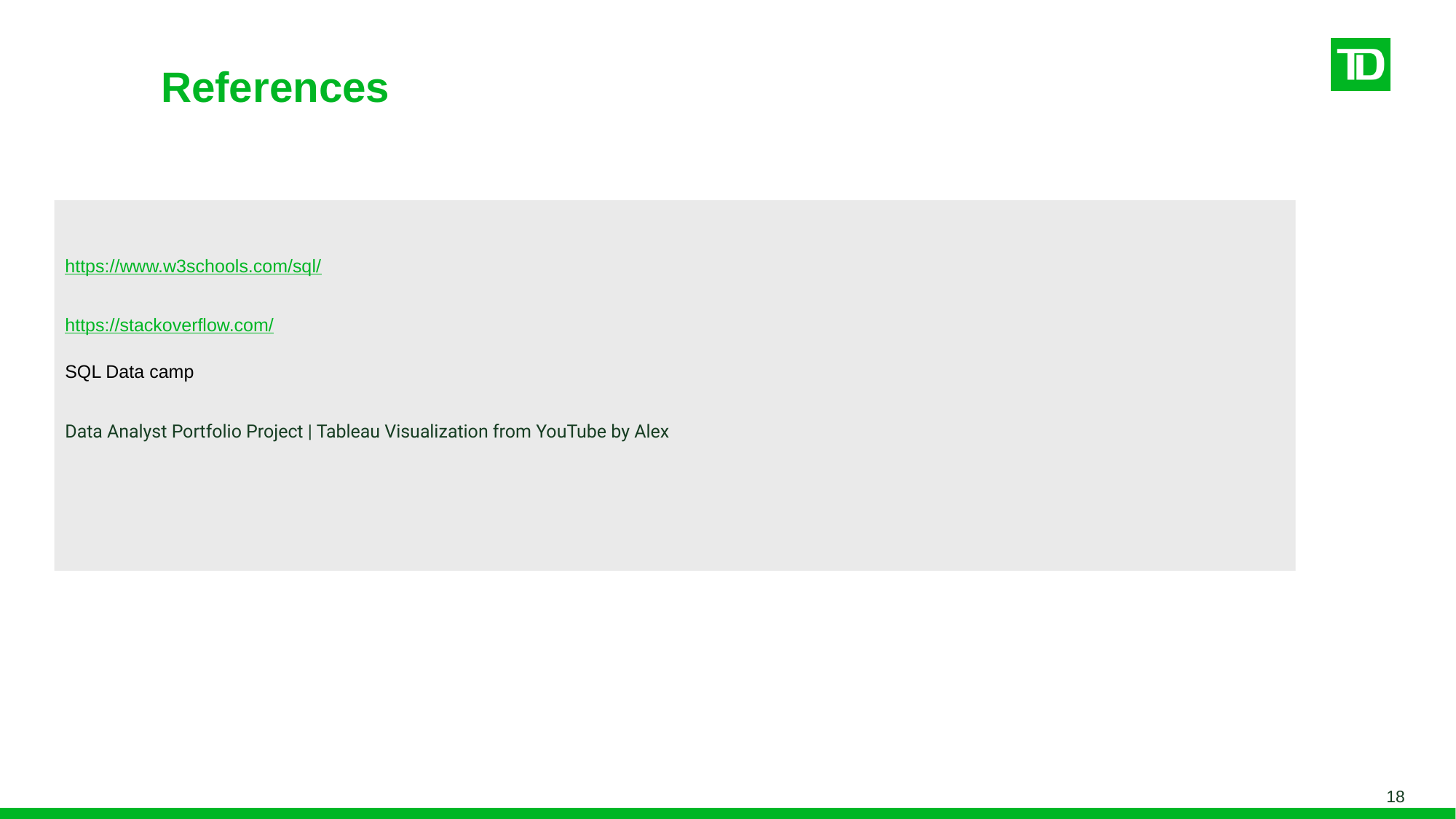

# References

https://www.w3schools.com/sql/

https://stackoverflow.com/
SQL Data camp

Data Analyst Portfolio Project | Tableau Visualization from YouTube by Alex

18